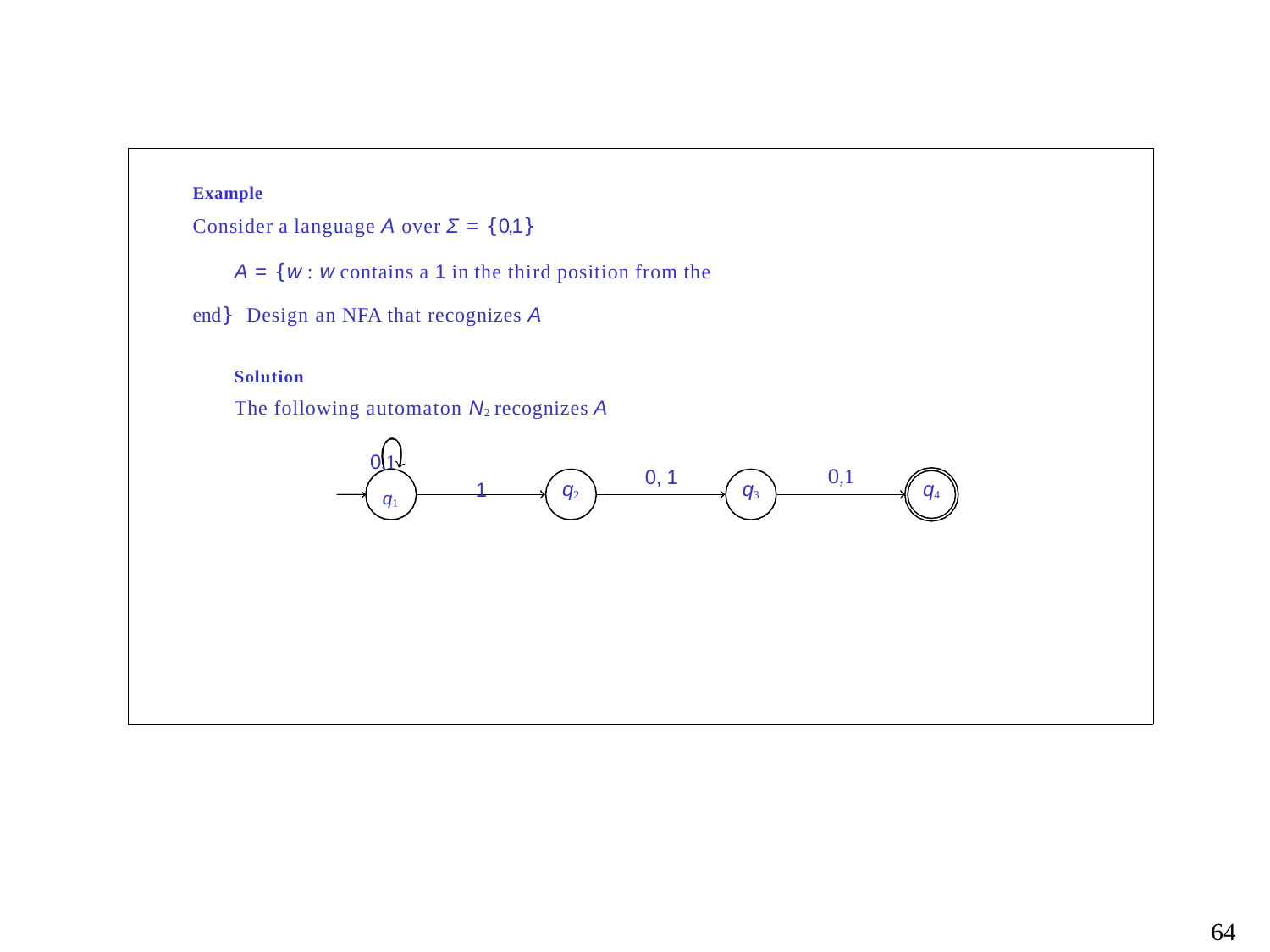

Example
Consider a language A over Σ = {0,1}
A = {w : w contains a 1 in the third position from the end}  Design an NFA that recognizes A

Solution
The following automaton N2 recognizes A

0,1

0,1
0,1
q1	1

q2
q3
q4

64